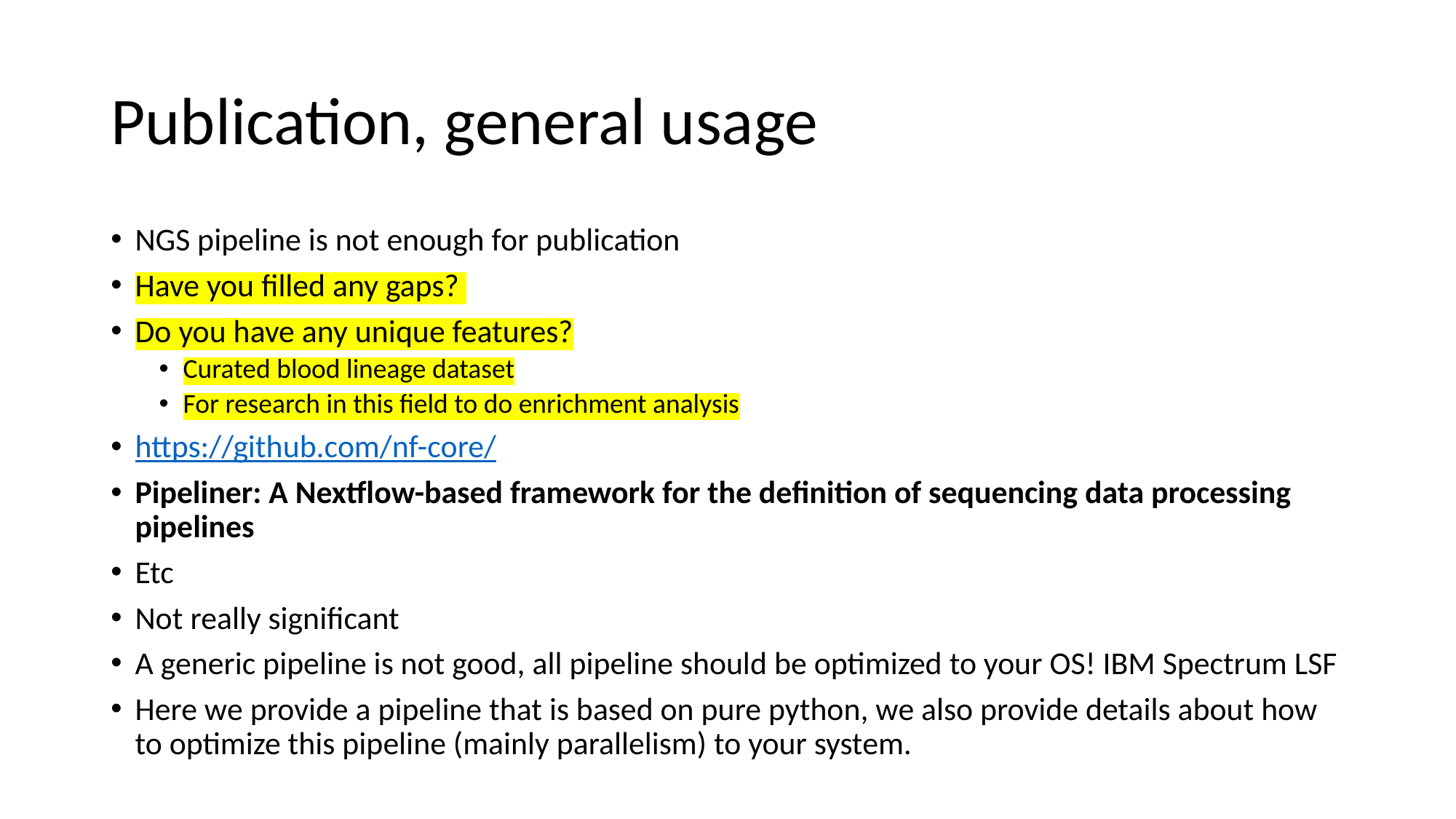

# Publication, general usage
NGS pipeline is not enough for publication
Have you filled any gaps?
Do you have any unique features?
Curated blood lineage dataset
For research in this field to do enrichment analysis
https://github.com/nf-core/
Pipeliner: A Nextflow-based framework for the definition of sequencing data processing pipelines
Etc
Not really significant
A generic pipeline is not good, all pipeline should be optimized to your OS! IBM Spectrum LSF
Here we provide a pipeline that is based on pure python, we also provide details about how to optimize this pipeline (mainly parallelism) to your system.